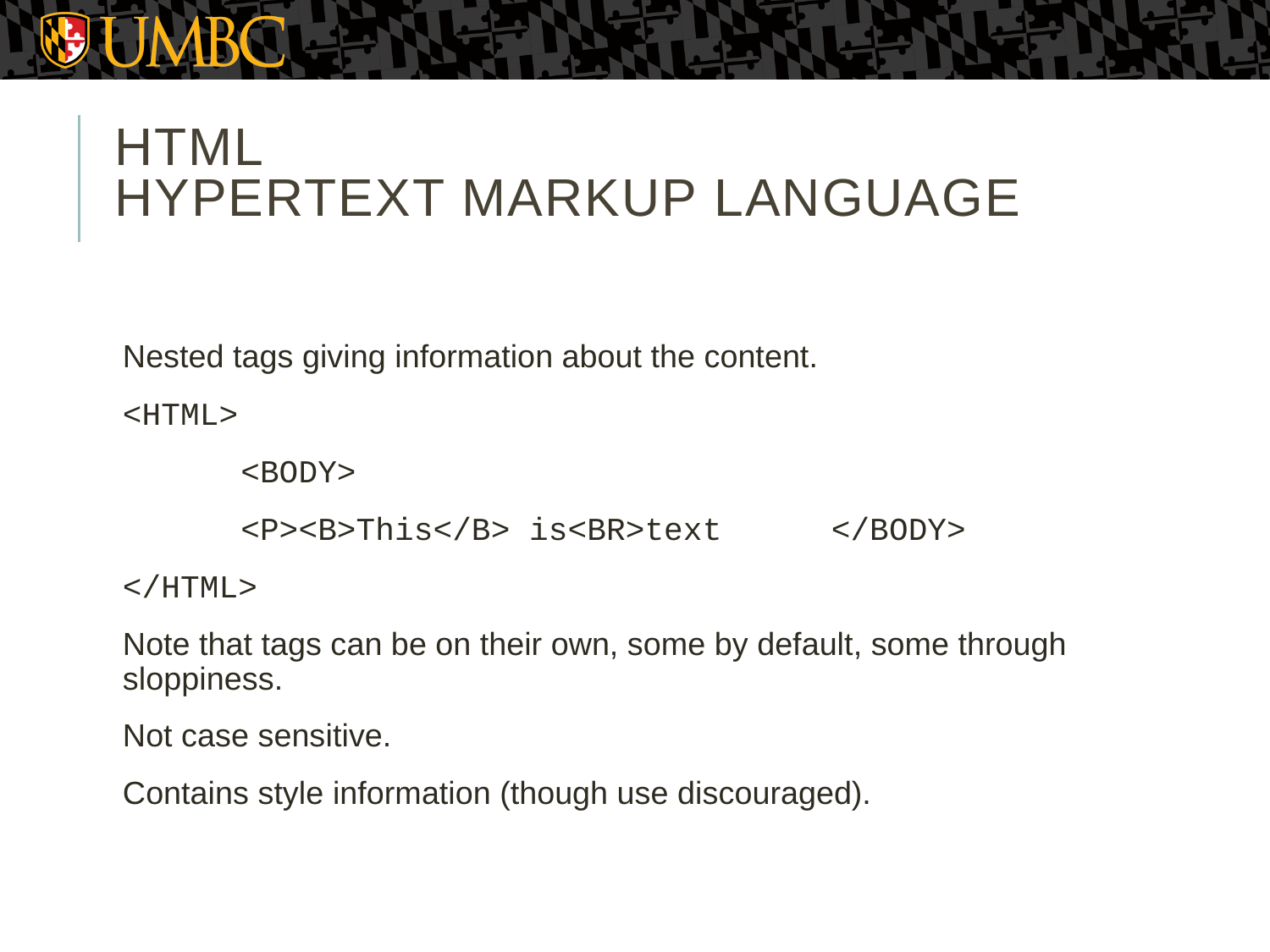

# HTML Hypertext Markup Language
Nested tags giving information about the content.
<HTML>
	<BODY>
		<P><B>This</B> is<BR>text	</BODY>
</HTML>
Note that tags can be on their own, some by default, some through sloppiness.
Not case sensitive.
Contains style information (though use discouraged).